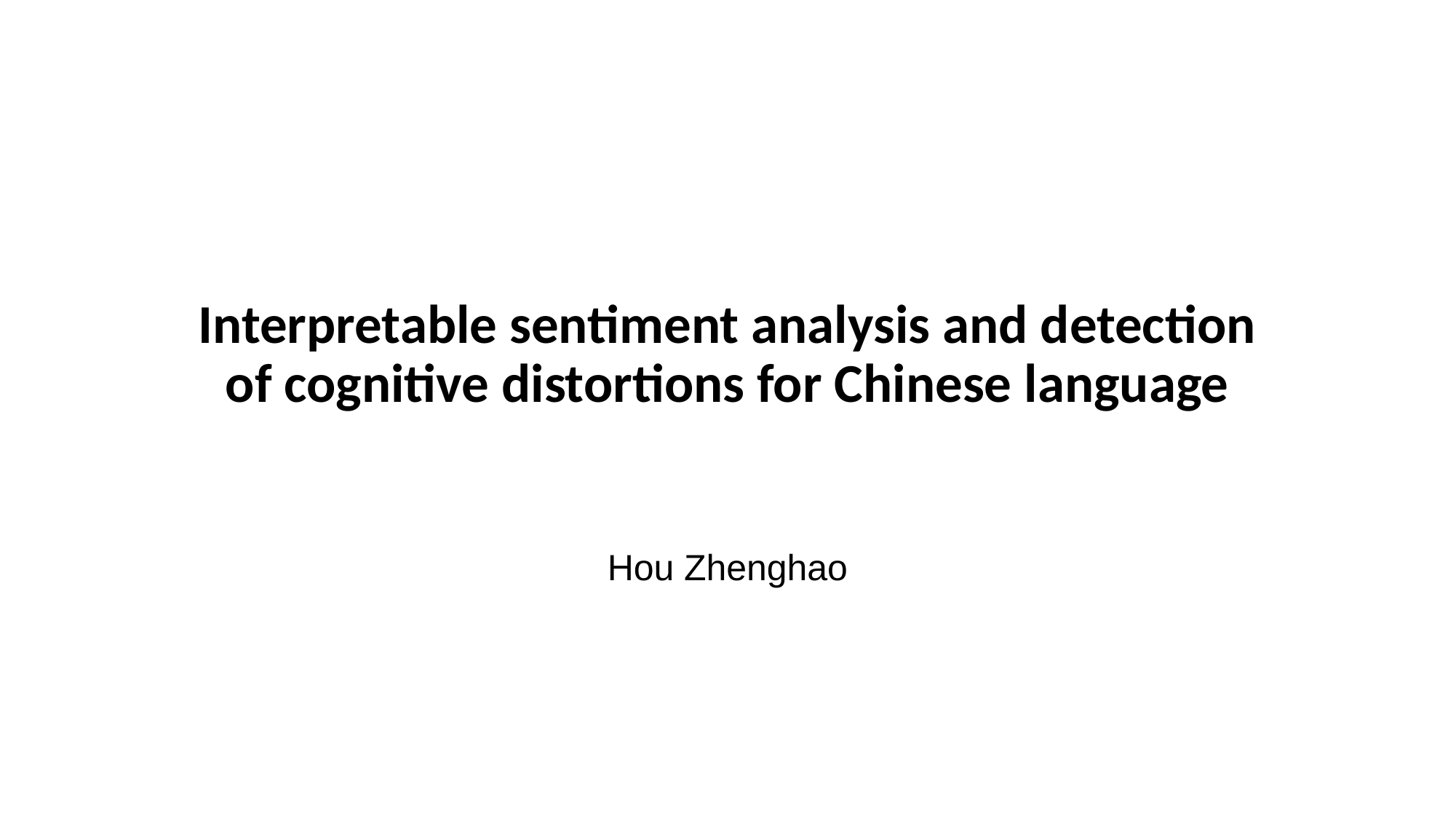

# Interpretable sentiment analysis and detection of cognitive distortions for Chinese language

Hou Zhenghao